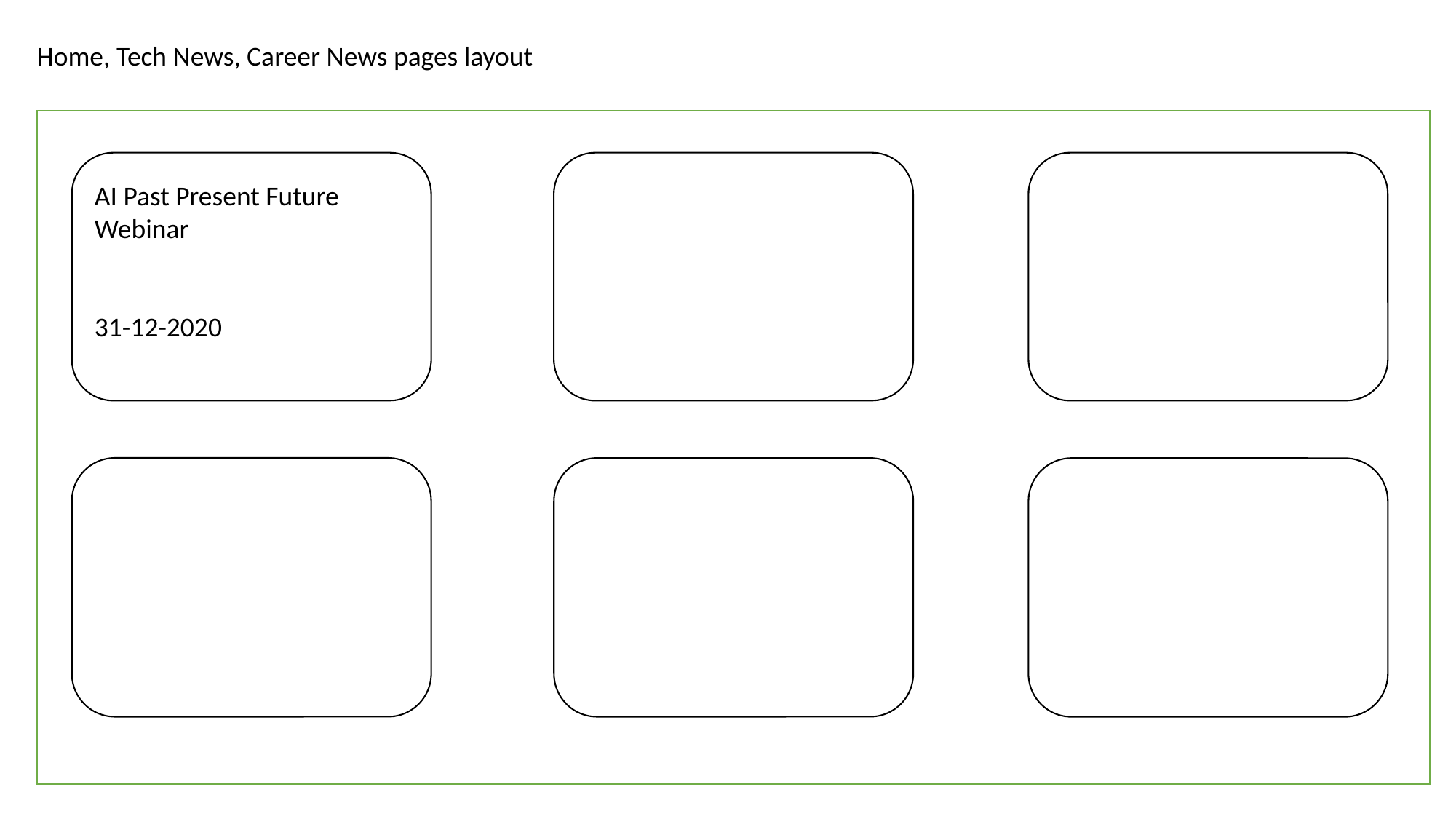

Home, Tech News, Career News pages layout

AI Past Present Future Webinar

31-12-2020